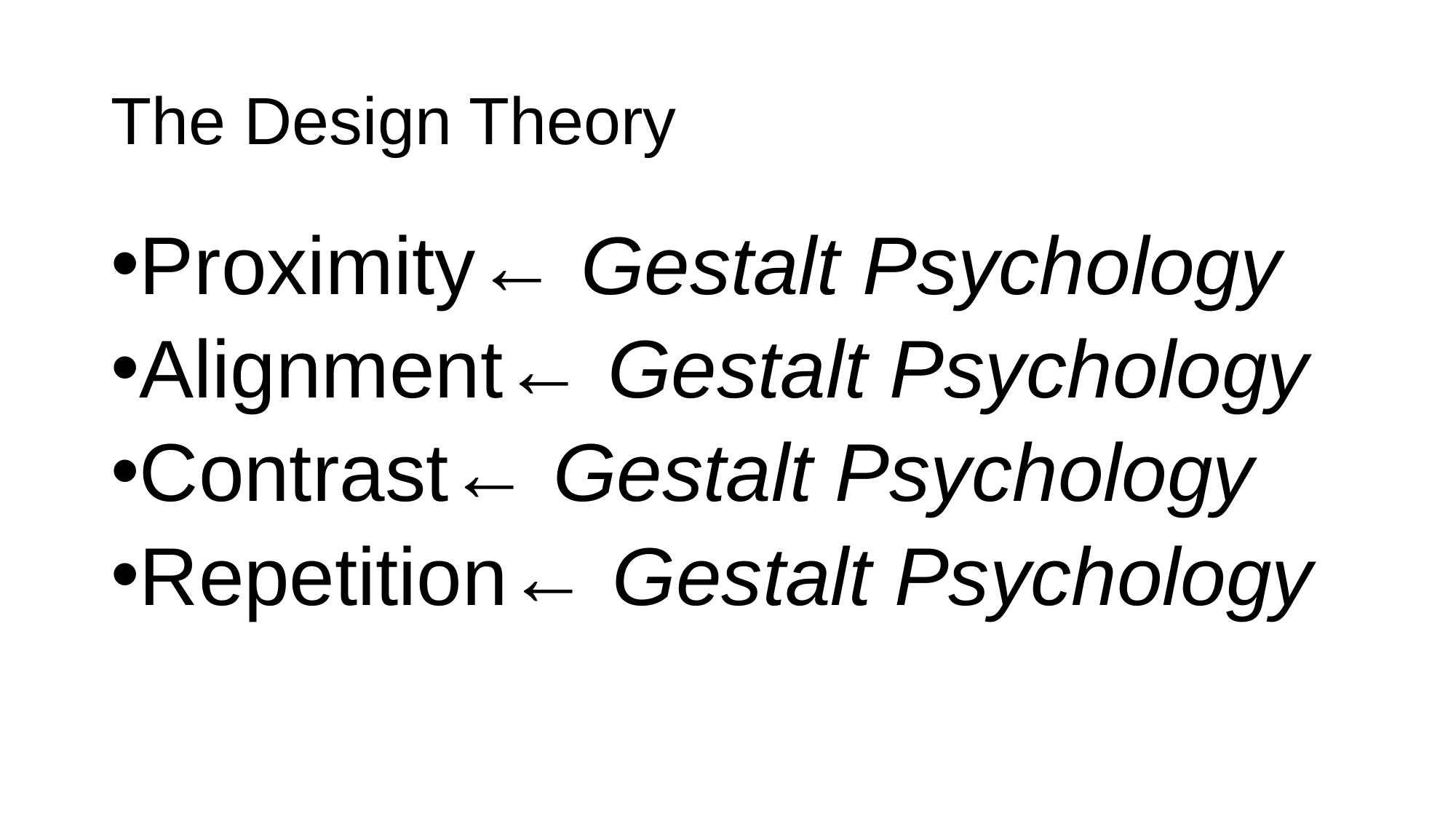

# The Design Theory
Proximity← Gestalt Psychology
Alignment← Gestalt Psychology
Contrast← Gestalt Psychology
Repetition← Gestalt Psychology